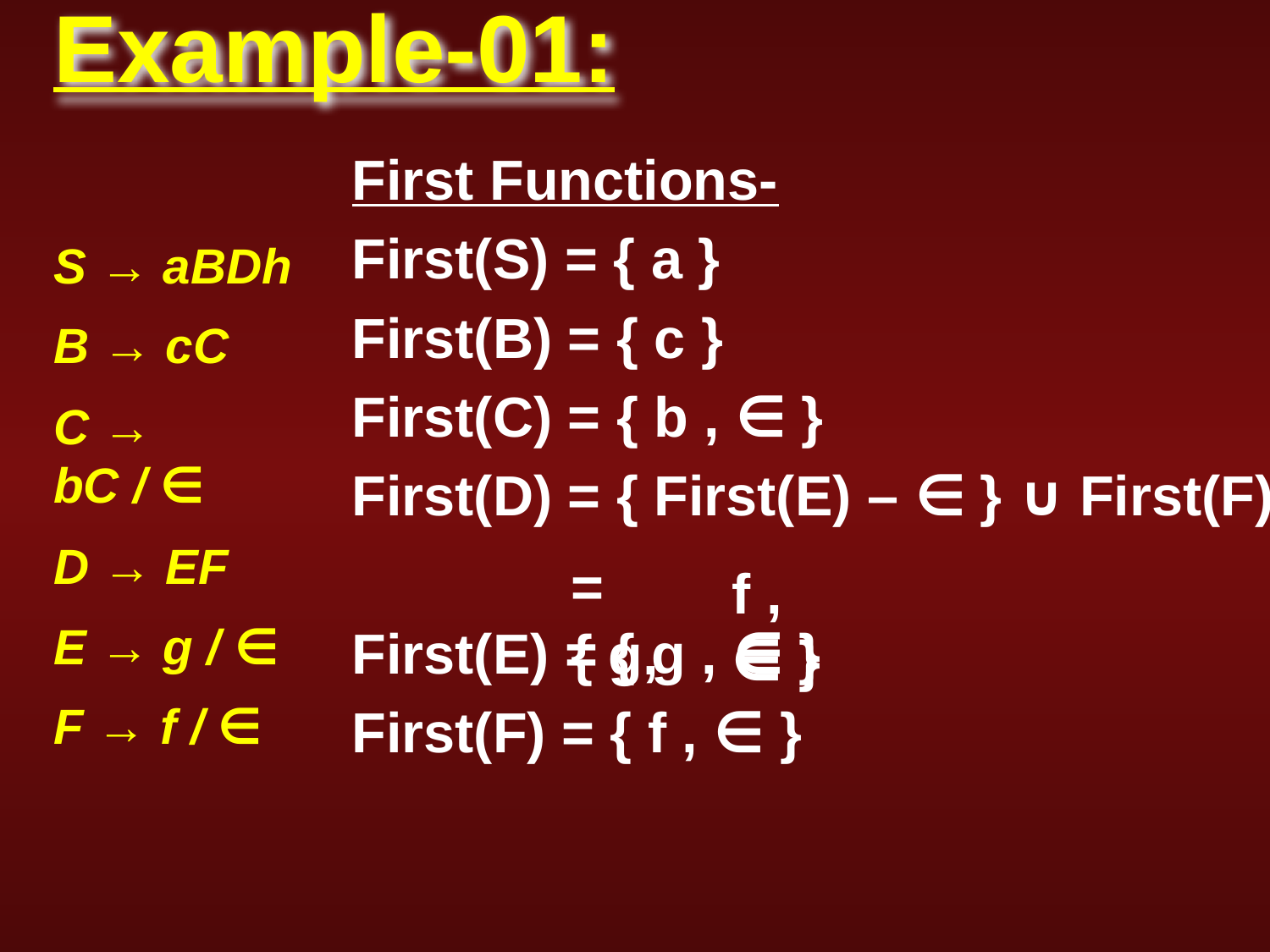

# Example-01:
First Functions-
First(S) = { a }
First(B) = { c }
First(C) = { b , ∈ }
First(D) = { First(E) – ∈ } ∪ First(F)}

First(E) = { g , ∈ }
First(F) = { f , ∈ }

S → aBDh
B → cC
C → bC / ∈
D → EF
E → g / ∈
F → f / ∈

= { g,
f , ∈ }